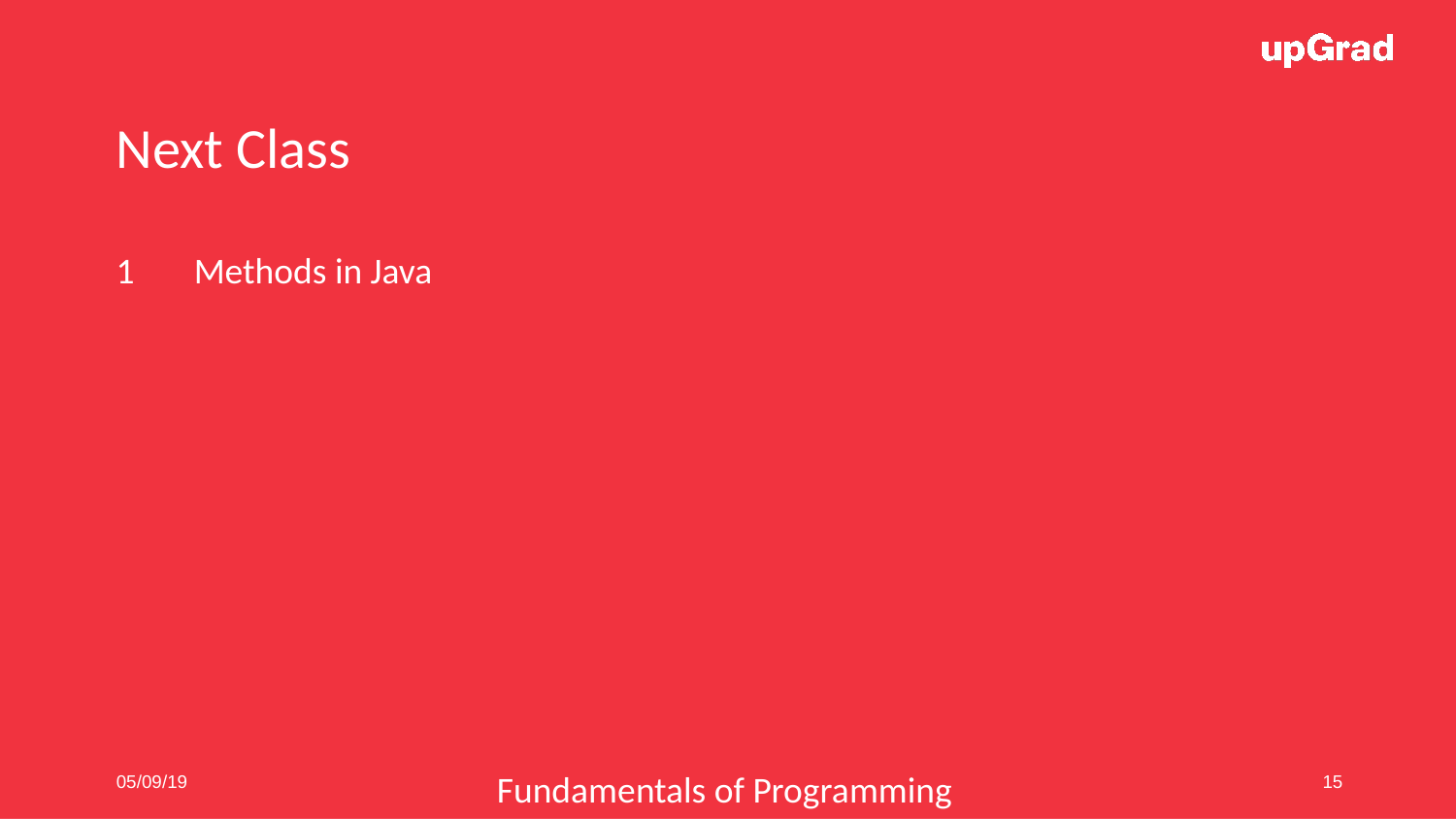

Next Class
1
Methods in Java
05/09/19
15
Fundamentals of Programming